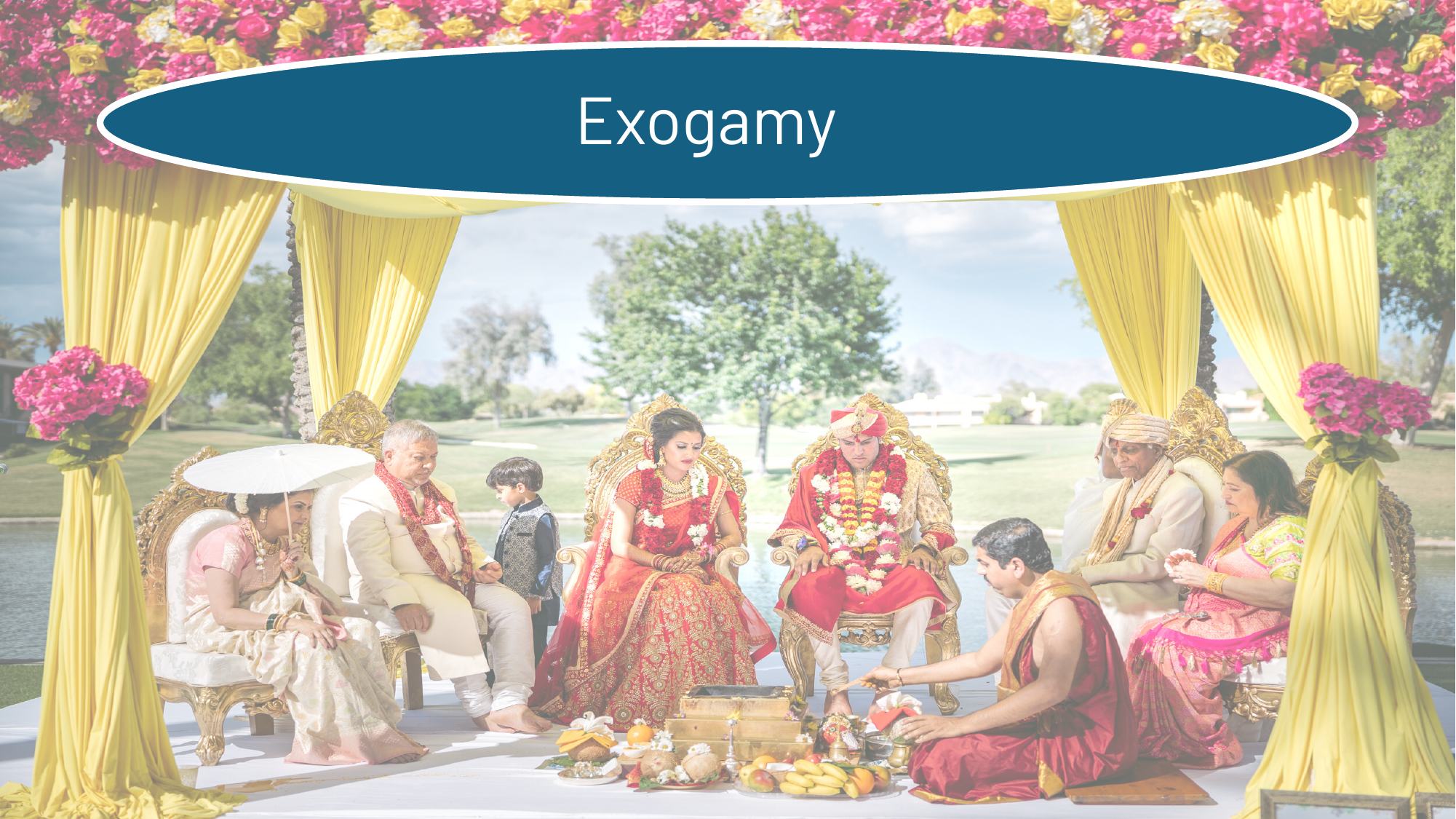

Exogamy is a marriage rule that requires individuals to marry outside of their own social group, family, or clan. In Nepal Inter caste marriage is an example of Exogamy.
There are several types of exogamy such as caste exogamy, geographical exogamy, religious exogamy, clan exogamy.
     Exogamy